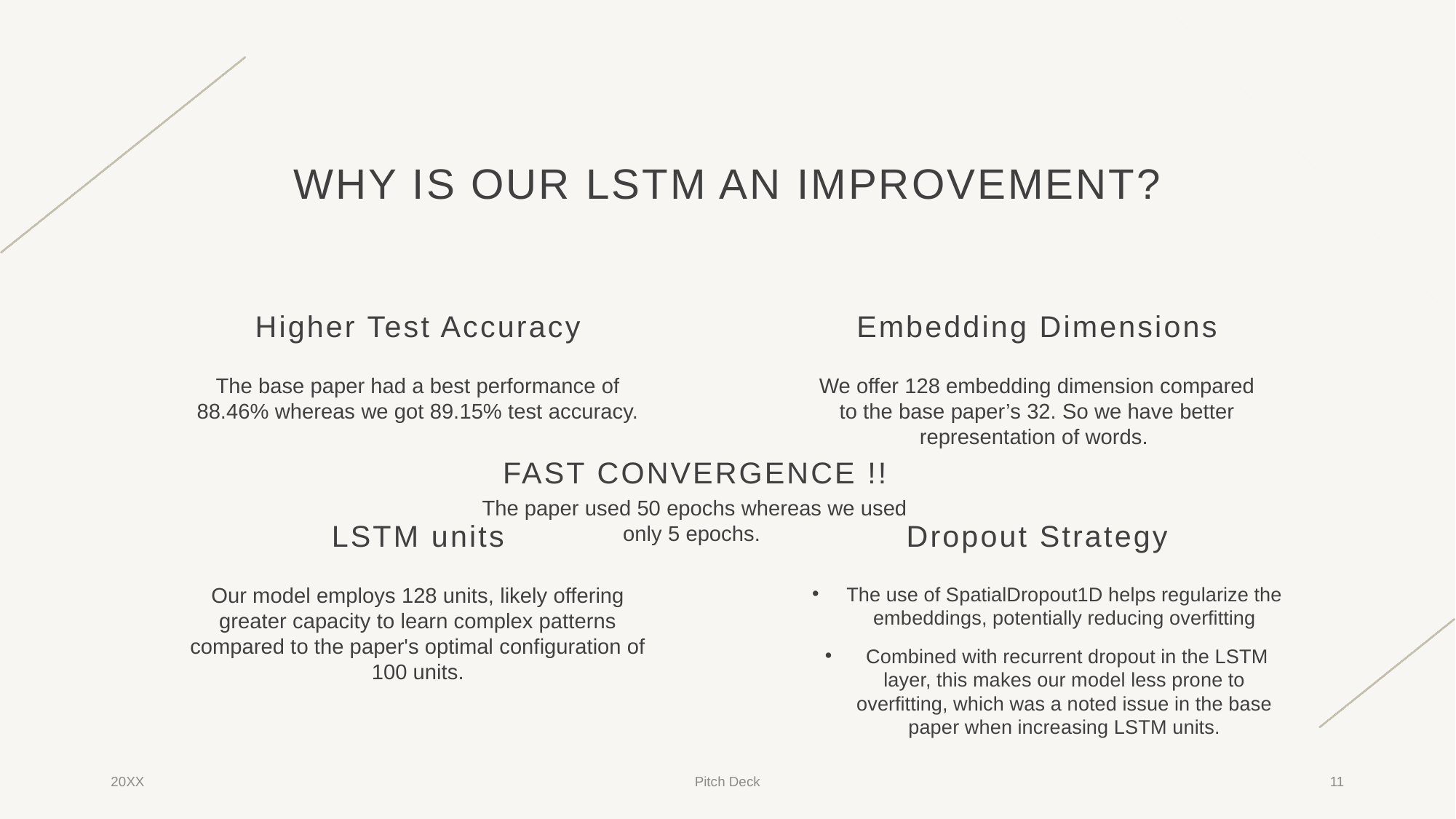

# WHY IS OUR LSTM AN IMPROVEMENT?
Higher Test Accuracy

Embedding Dimensions

The base paper had a best performance of 88.46% whereas we got 89.15% test accuracy.
We offer 128 embedding dimension compared to the base paper’s 32. So we have better representation of words.
FAST CONVERGENCE !!
The paper used 50 epochs whereas we used only 5 epochs.
LSTM units
Dropout Strategy
The use of SpatialDropout1D helps regularize the embeddings, potentially reducing overfitting
 Combined with recurrent dropout in the LSTM layer, this makes our model less prone to overfitting, which was a noted issue in the base paper when increasing LSTM units.
Our model employs 128 units, likely offering greater capacity to learn complex patterns compared to the paper's optimal configuration of 100 units.
20XX
Pitch Deck
11